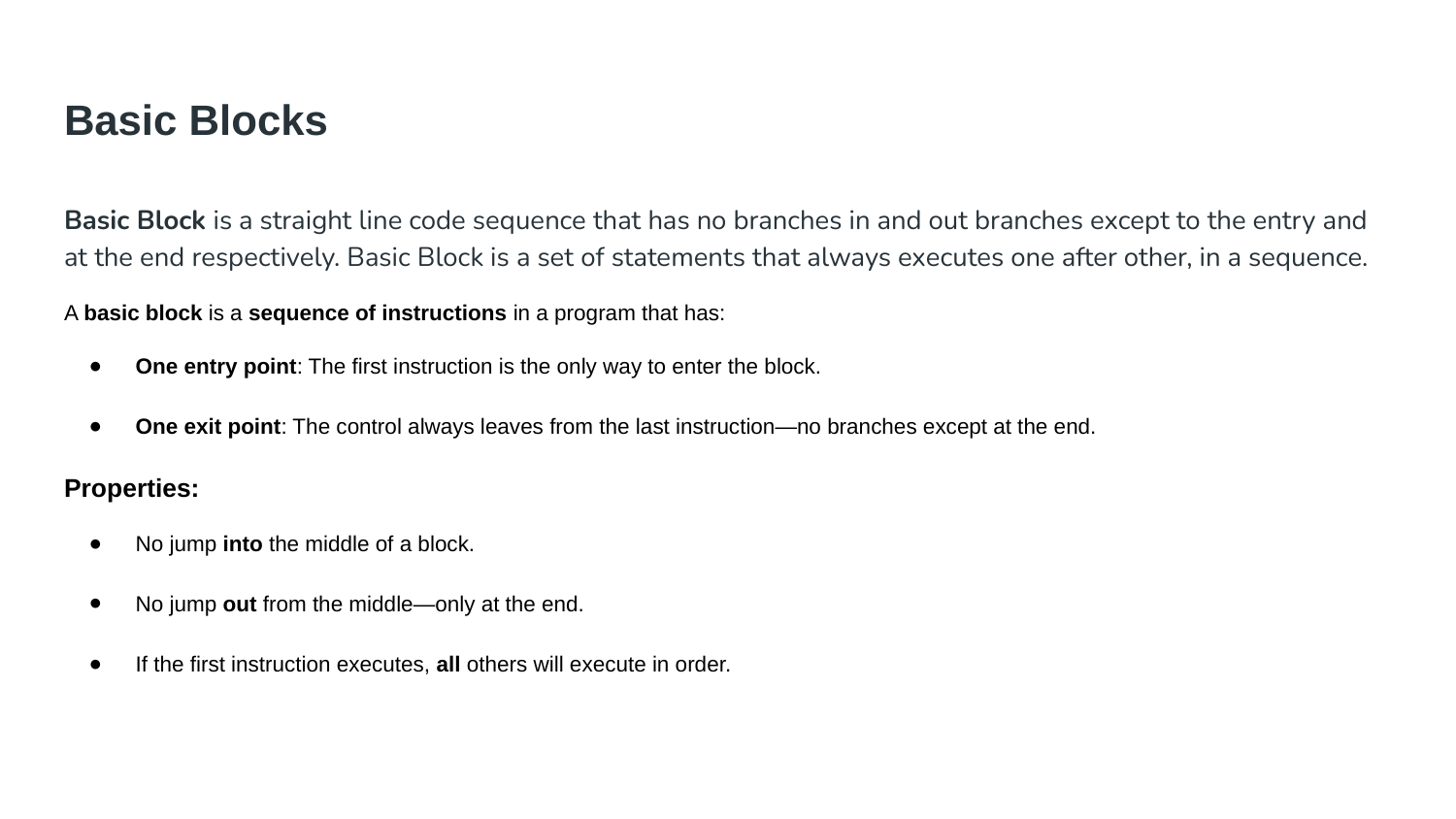

# Basic Blocks

Basic Block is a straight line code sequence that has no branches in and out branches except to the entry and at the end respectively. Basic Block is a set of statements that always executes one after other, in a sequence.
A basic block is a sequence of instructions in a program that has:
One entry point: The first instruction is the only way to enter the block.
One exit point: The control always leaves from the last instruction—no branches except at the end.
Properties:
No jump into the middle of a block.
No jump out from the middle—only at the end.
If the first instruction executes, all others will execute in order.